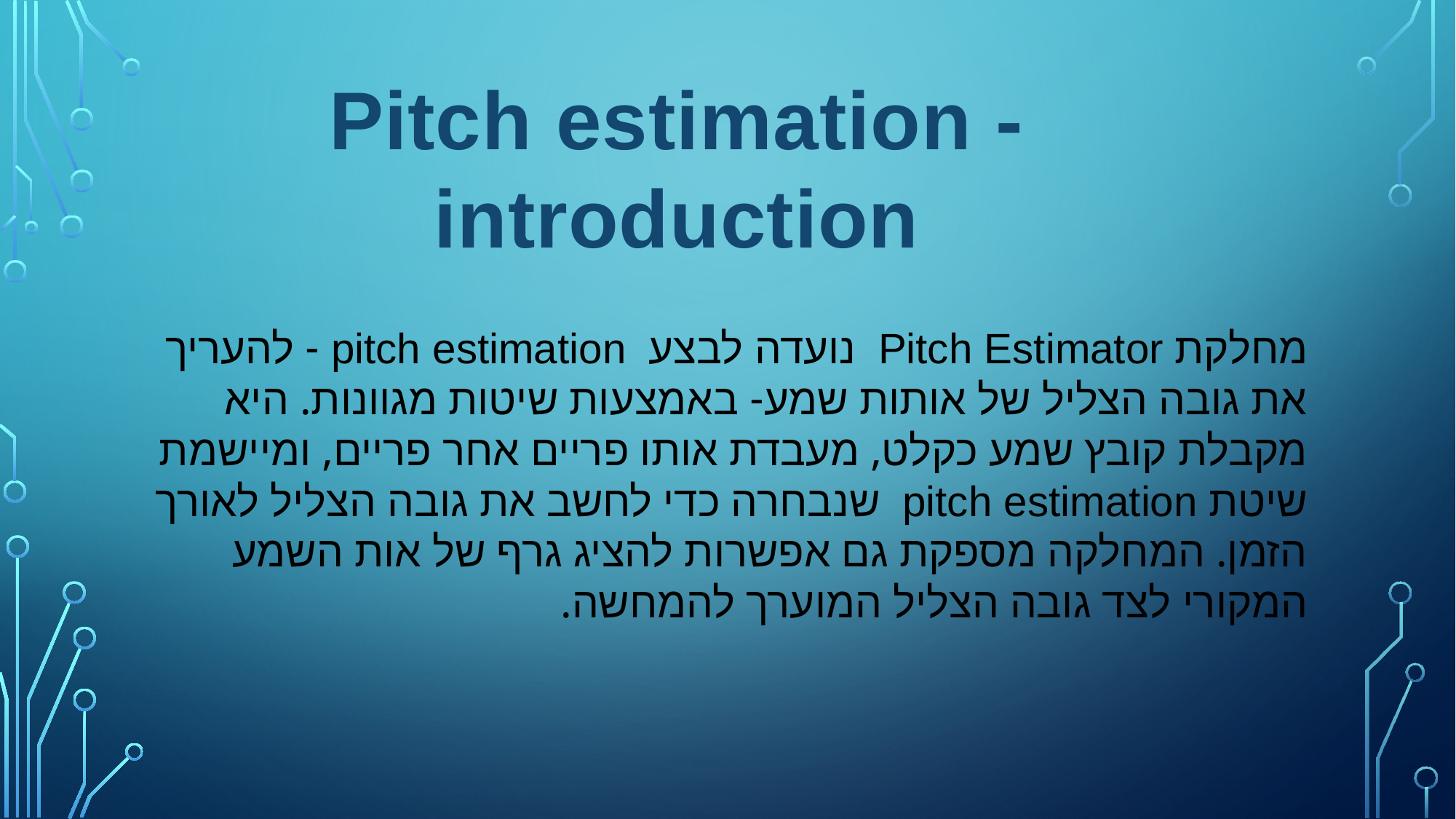

Pitch estimation - introduction
מחלקת Pitch Estimator  נועדה לבצע  pitch estimation - להעריך את גובה הצליל של אותות שמע- באמצעות שיטות מגוונות. היא מקבלת קובץ שמע כקלט, מעבדת אותו פריים אחר פריים, ומיישמת שיטת pitch estimation  שנבחרה כדי לחשב את גובה הצליל לאורך הזמן. המחלקה מספקת גם אפשרות להציג גרף של אות השמע המקורי לצד גובה הצליל המוערך להמחשה.